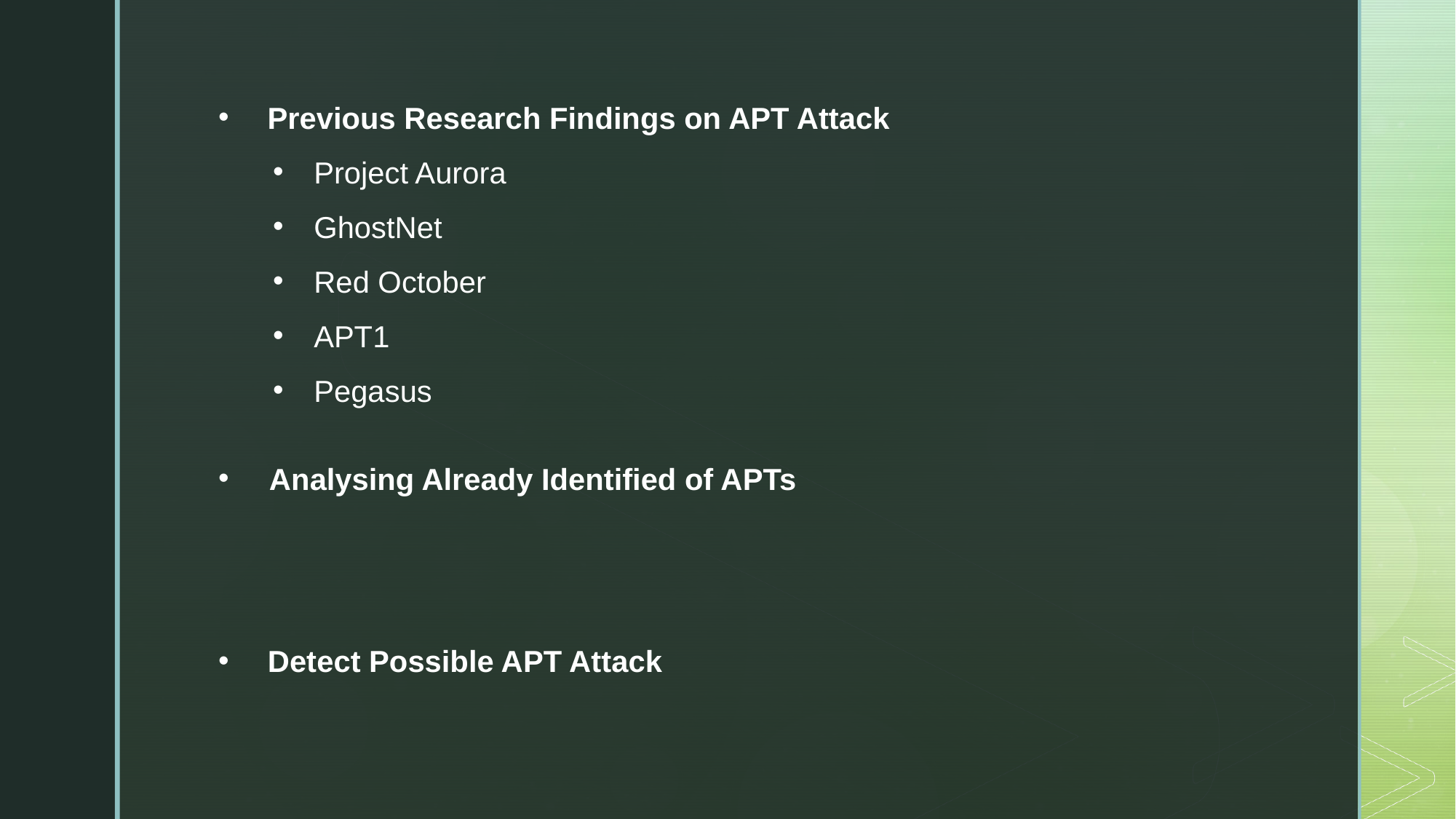

Previous Research Findings on APT Attack
Project Aurora
GhostNet
Red October
APT1
Pegasus

  Analysing Already Identified of APTs

 Detect Possible APT Attack